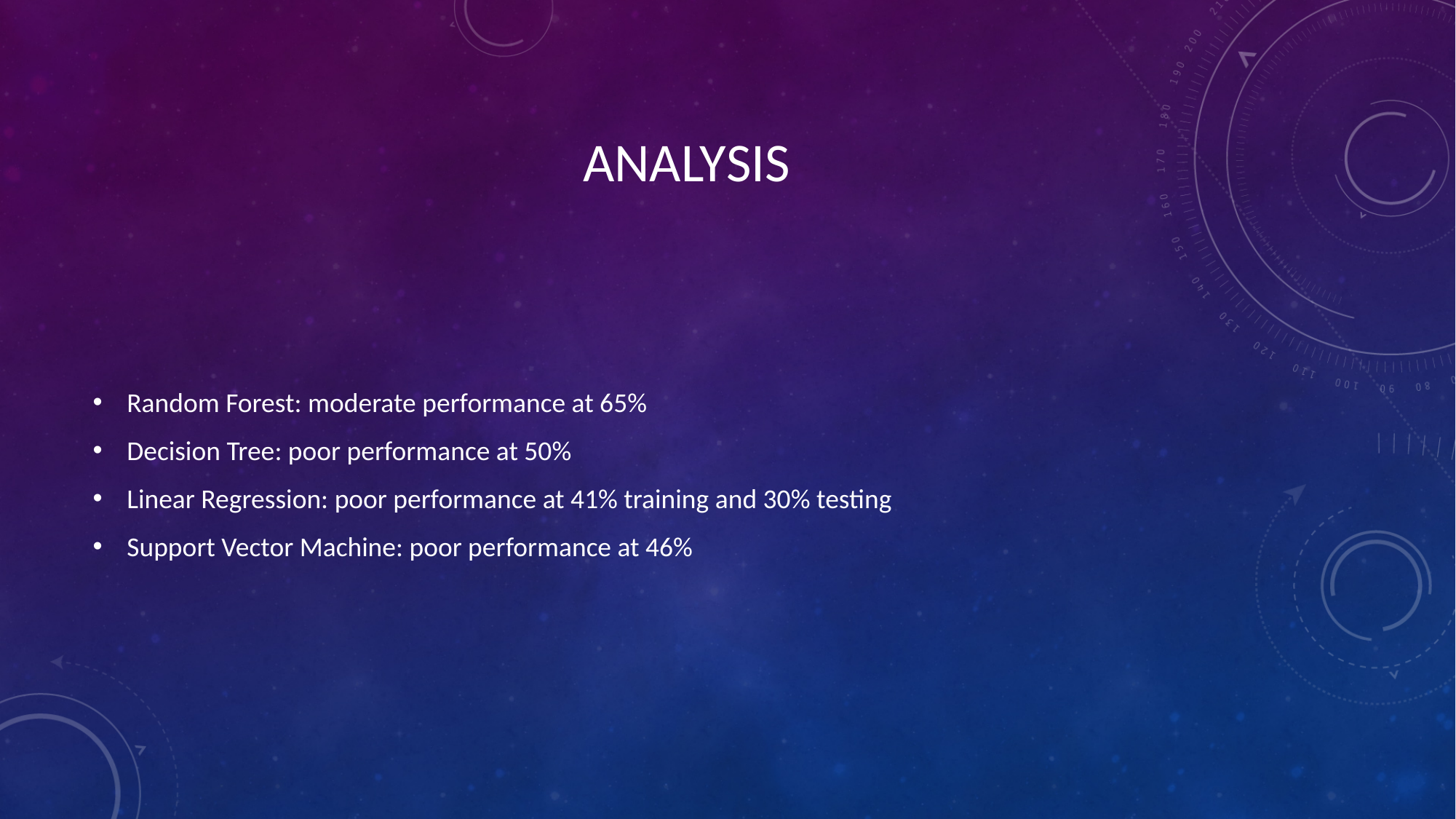

# analysis
Random Forest: moderate performance at 65%
Decision Tree: poor performance at 50%
Linear Regression: poor performance at 41% training and 30% testing
Support Vector Machine: poor performance at 46%